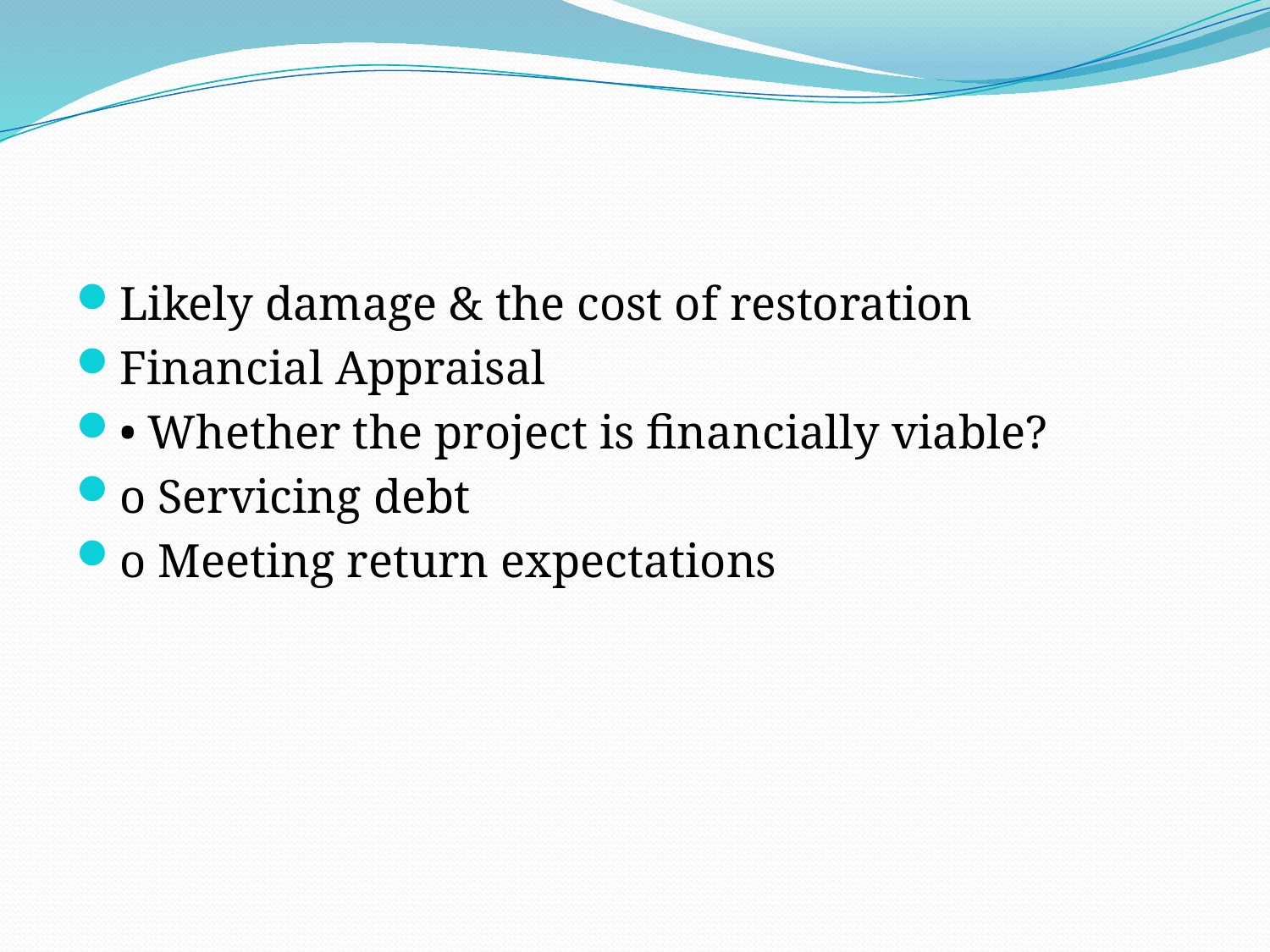

#
Likely damage & the cost of restoration
Financial Appraisal
• Whether the project is financially viable?
o Servicing debt
o Meeting return expectations